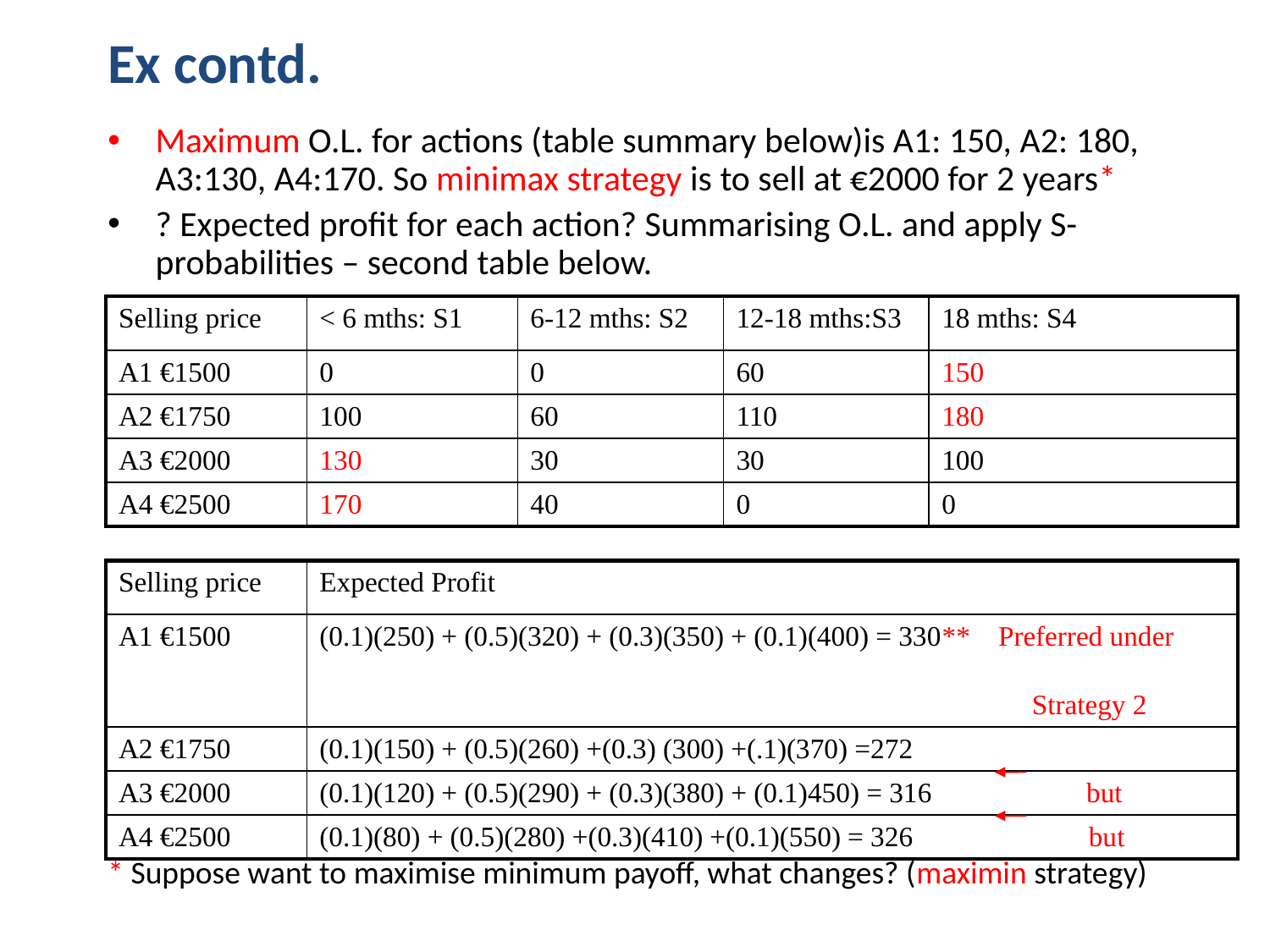

Ex contd.
Maximum O.L. for actions (table summary below)is A1: 150, A2: 180, A3:130, A4:170. So minimax strategy is to sell at €2000 for 2 years*
? Expected profit for each action? Summarising O.L. and apply S-probabilities – second table below.

* Suppose want to maximise minimum payoff, what changes? (maximin strategy)
| Selling price | < 6 mths: S1 | 6-12 mths: S2 | 12-18 mths:S3 | 18 mths: S4 |
| --- | --- | --- | --- | --- |
| A1 €1500 | 0 | 0 | 60 | 150 |
| A2 €1750 | 100 | 60 | 110 | 180 |
| A3 €2000 | 130 | 30 | 30 | 100 |
| A4 €2500 | 170 | 40 | 0 | 0 |
| Selling price | Expected Profit |
| --- | --- |
| A1 €1500 | (0.1)(250) + (0.5)(320) + (0.3)(350) + (0.1)(400) = 330\*\* Preferred under Strategy 2 |
| A2 €1750 | (0.1)(150) + (0.5)(260) +(0.3) (300) +(.1)(370) =272 |
| A3 €2000 | (0.1)(120) + (0.5)(290) + (0.3)(380) + (0.1)450) = 316 but |
| A4 €2500 | (0.1)(80) + (0.5)(280) +(0.3)(410) +(0.1)(550) = 326 but |